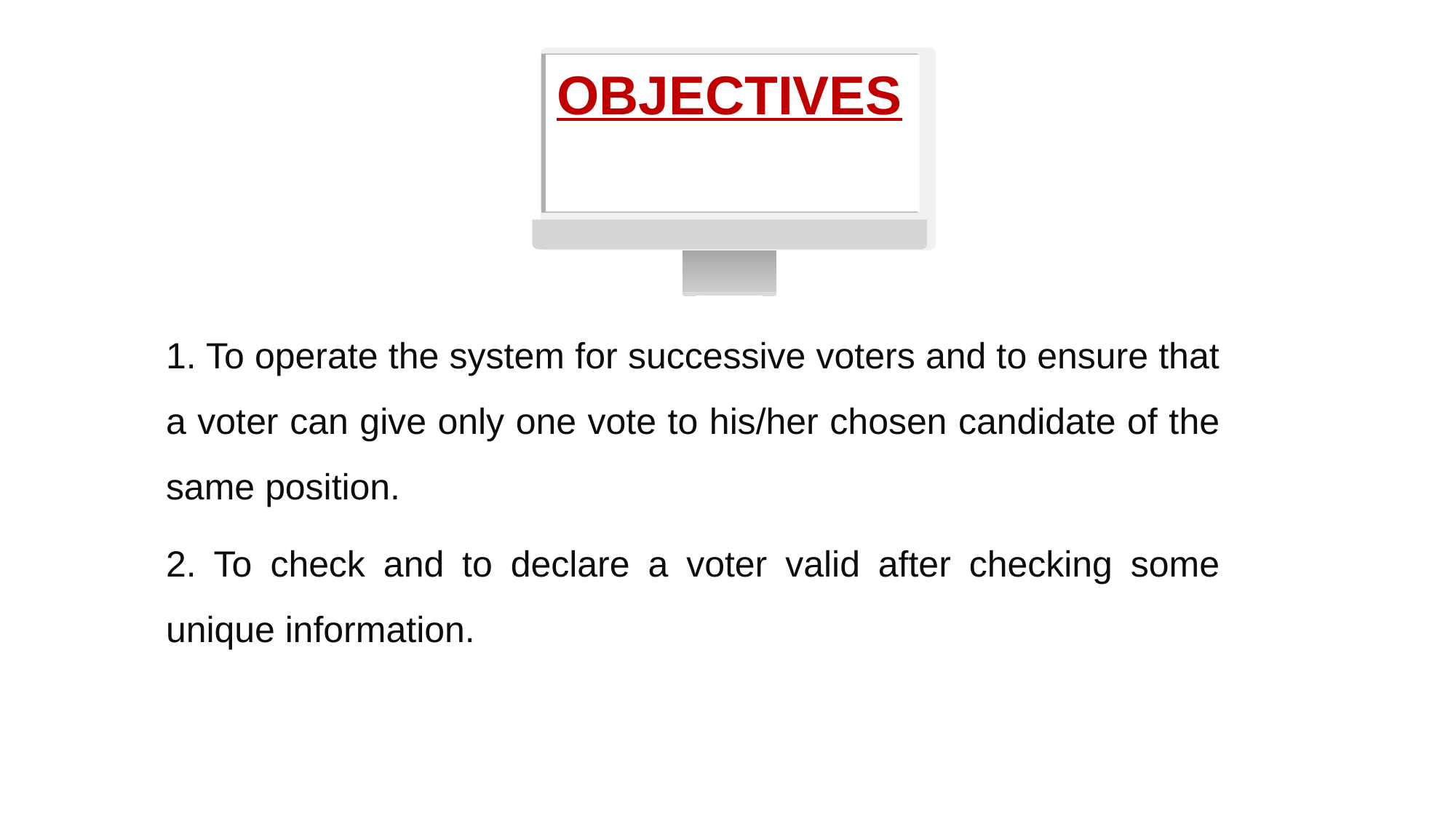

OBJECTIVES

Lorem ipsum dolor sit amet, consectetur
1. To operate the system for successive voters and to ensure that a voter can give only one vote to his/her chosen candidate of the same position.
2. To check and to declare a voter valid after checking some unique information.